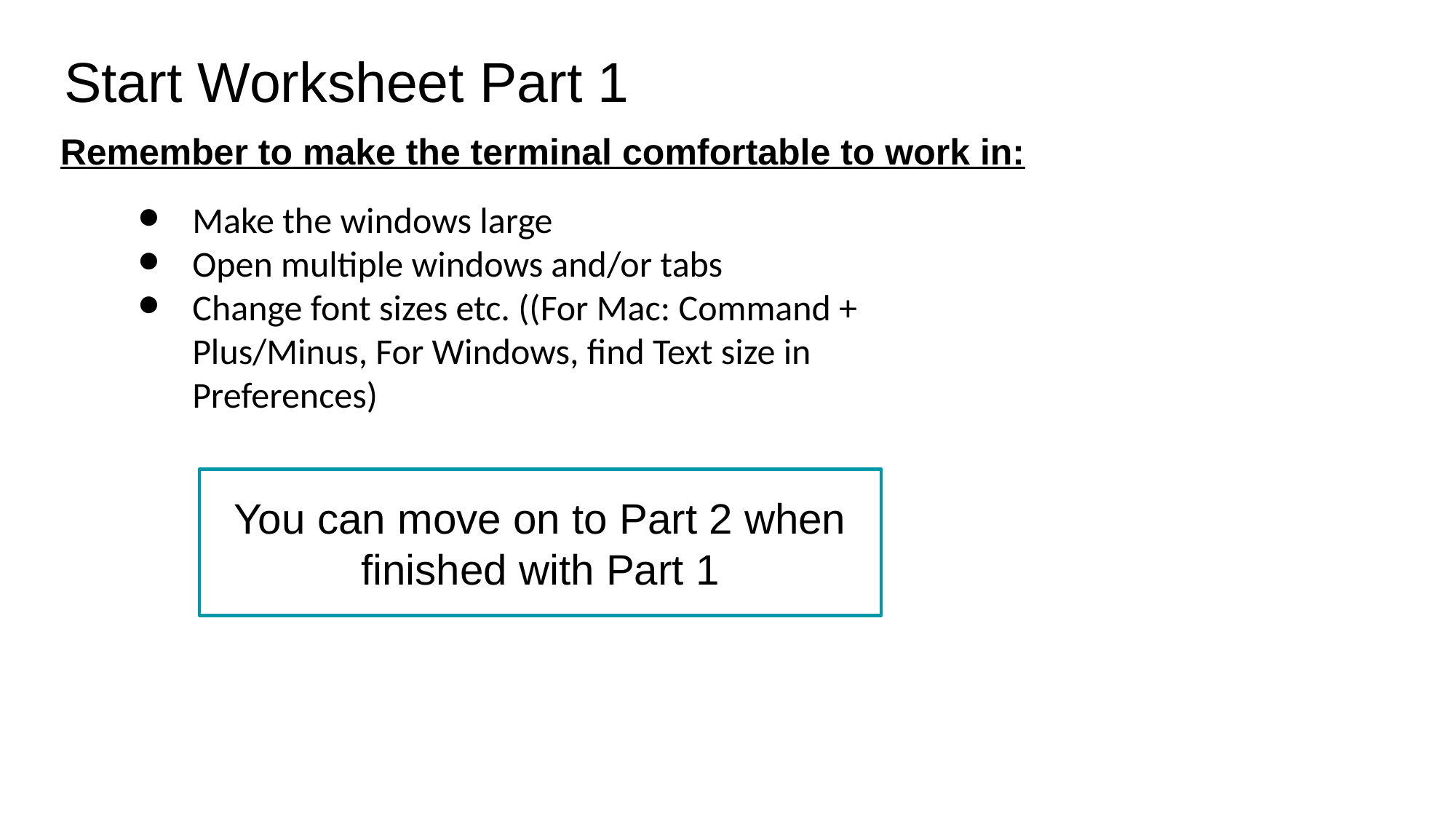

# Start Worksheet Part 1
Remember to make the terminal comfortable to work in:

Make the windows large
Open multiple windows and/or tabs
Change font sizes etc. ((For Mac: Command + Plus/Minus, For Windows, find Text size in Preferences)

You can move on to Part 2 when finished with Part 1